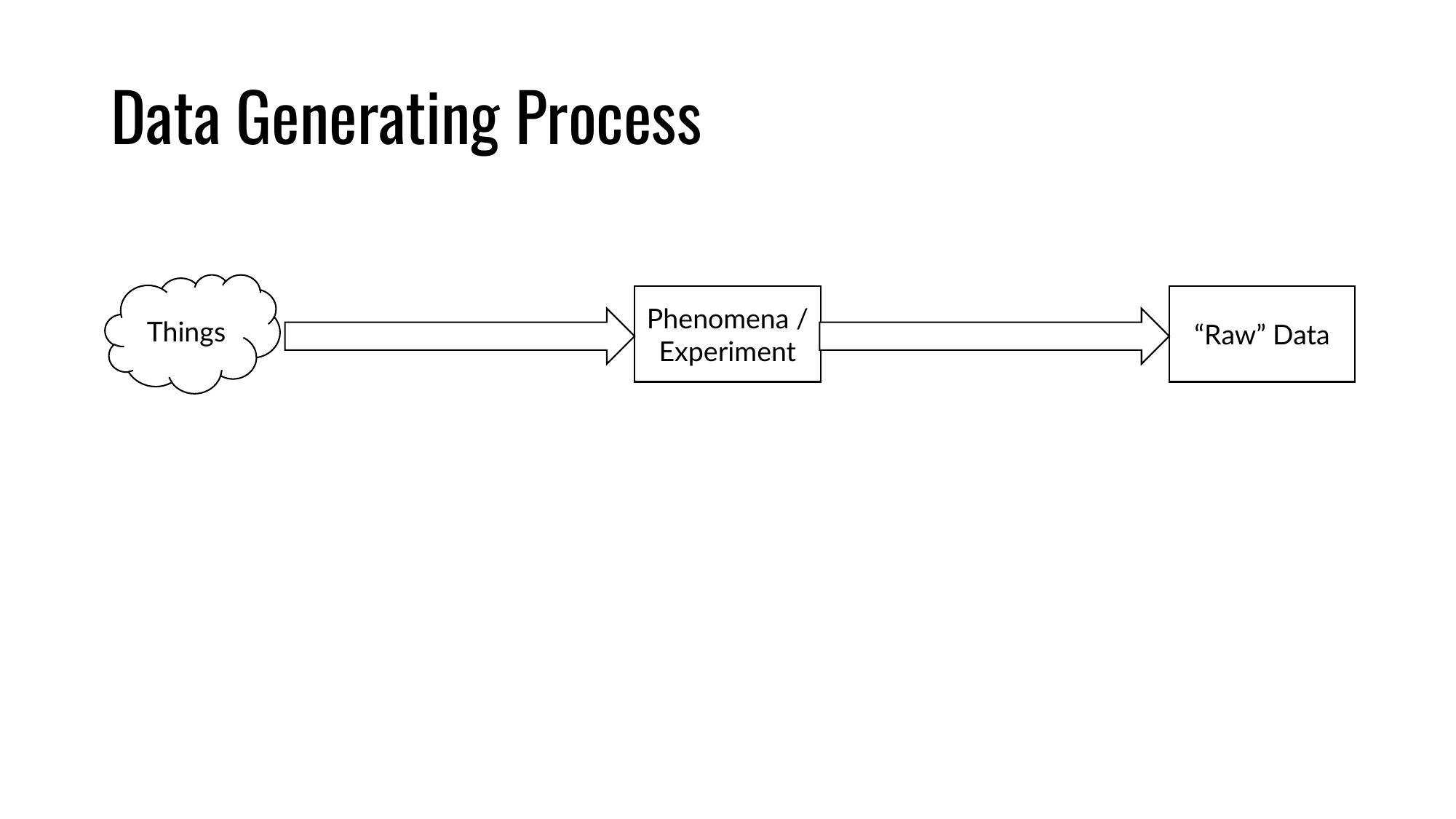

# Data Generating Process
Things
“Raw” Data
Phenomena / Experiment